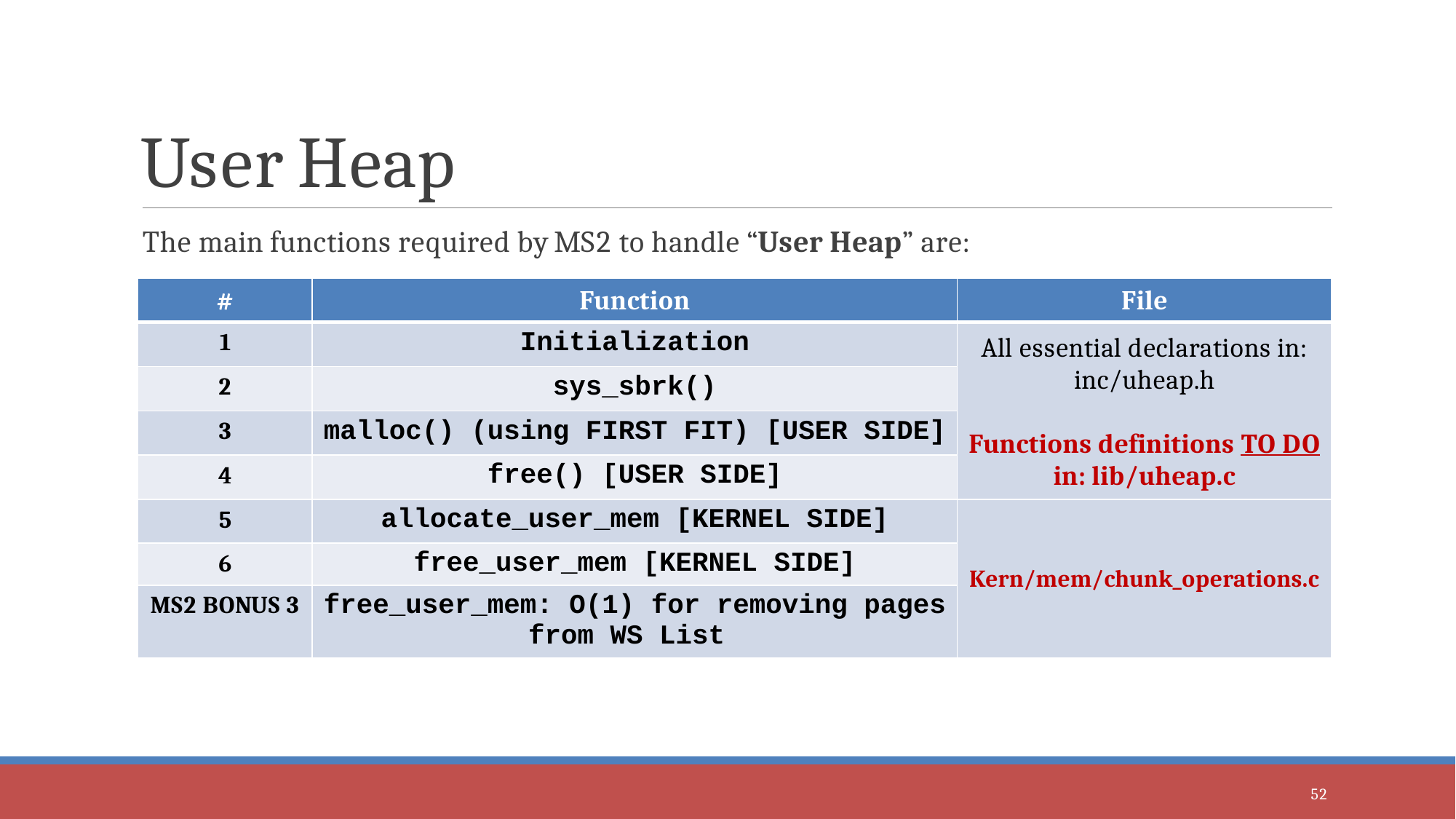

# User Heap
The main functions required by MS2 to handle “User Heap” are:

| # | Function | File |
| --- | --- | --- |
| 1 | Initialization | All essential declarations in: inc/uheap.h Functions definitions TO DO in: lib/uheap.c |
| 2 | sys\_sbrk() |  |
| 3 | malloc() (using FIRST FIT) [USER SIDE] |  |
| 4 | free() [USER SIDE] |  |
| 5 | allocate\_user\_mem [KERNEL SIDE] | Kern/mem/chunk\_operations.c |
| 6 | free\_user\_mem [KERNEL SIDE] |  |
| MS2 BONUS 3 | free\_user\_mem: O(1) for removing pages from WS List |  |
52